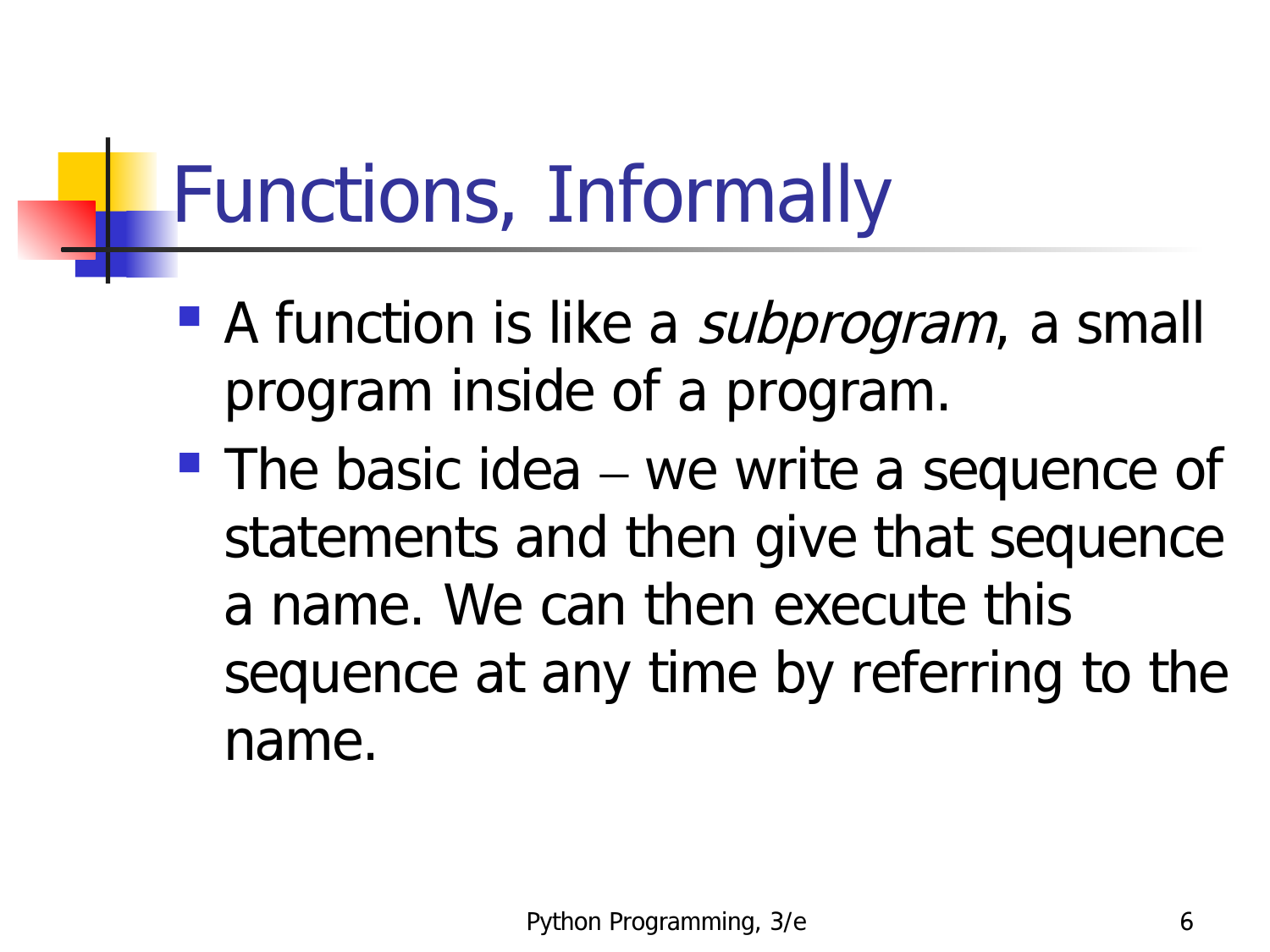

# Functions, Informally
A function is like a subprogram, a small program inside of a program.
The basic idea – we write a sequence of statements and then give that sequence a name. We can then execute this sequence at any time by referring to the name.
Python Programming, 3/e
6